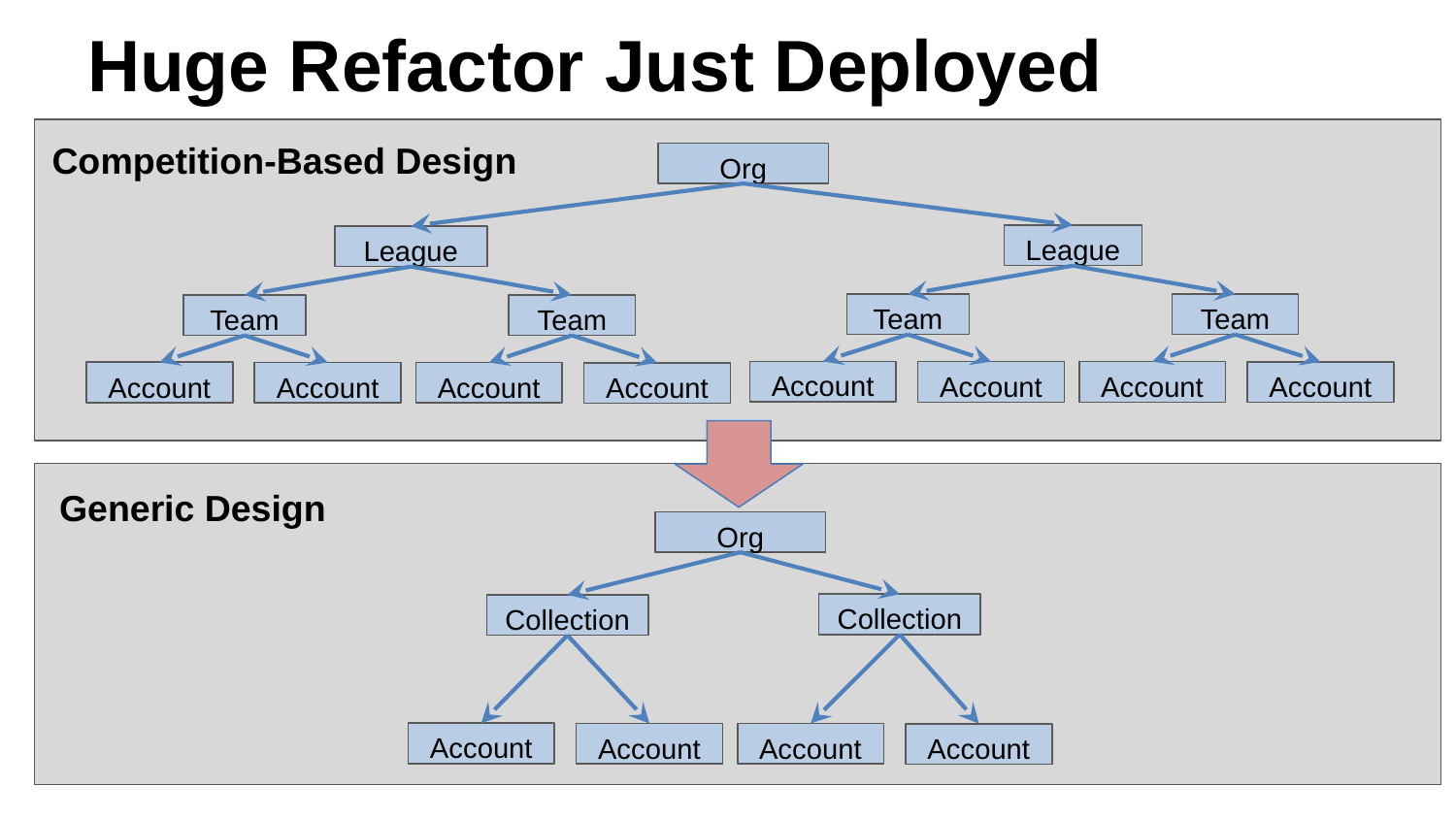

# Huge Refactor Just Deployed

Competition-Based Design
Org
League
League
Team
Team
Team
Team
Account
Account
Account
Account
Account
Account
Account
Account

Generic Design
Org
Collection
Collection
Account
Account
Account
Account